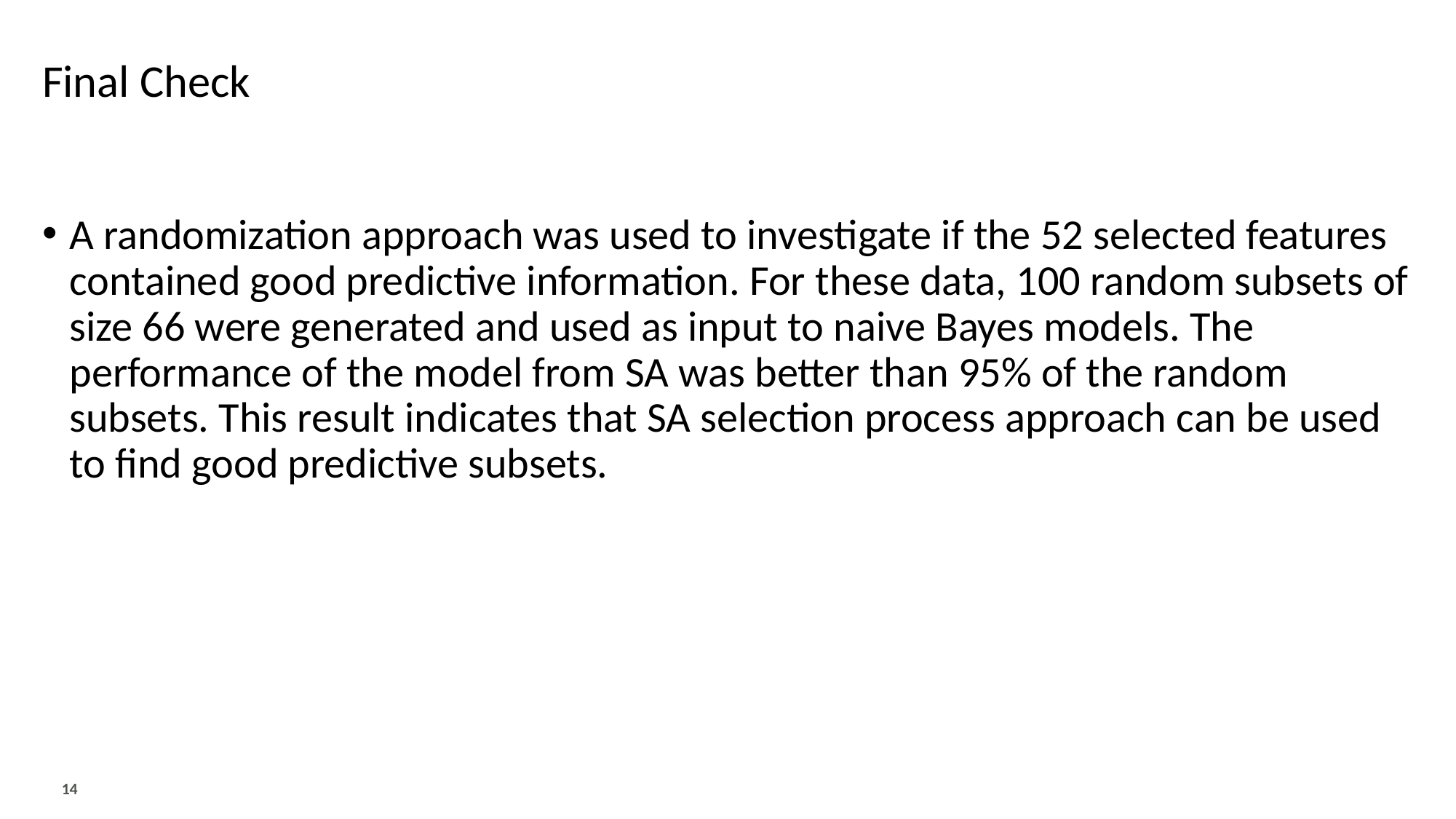

# Final Check

A randomization approach was used to investigate if the 52 selected features contained good predictive information. For these data, 100 random subsets of size 66 were generated and used as input to naive Bayes models. The performance of the model from SA was better than 95% of the random subsets. This result indicates that SA selection process approach can be used to find good predictive subsets.
14